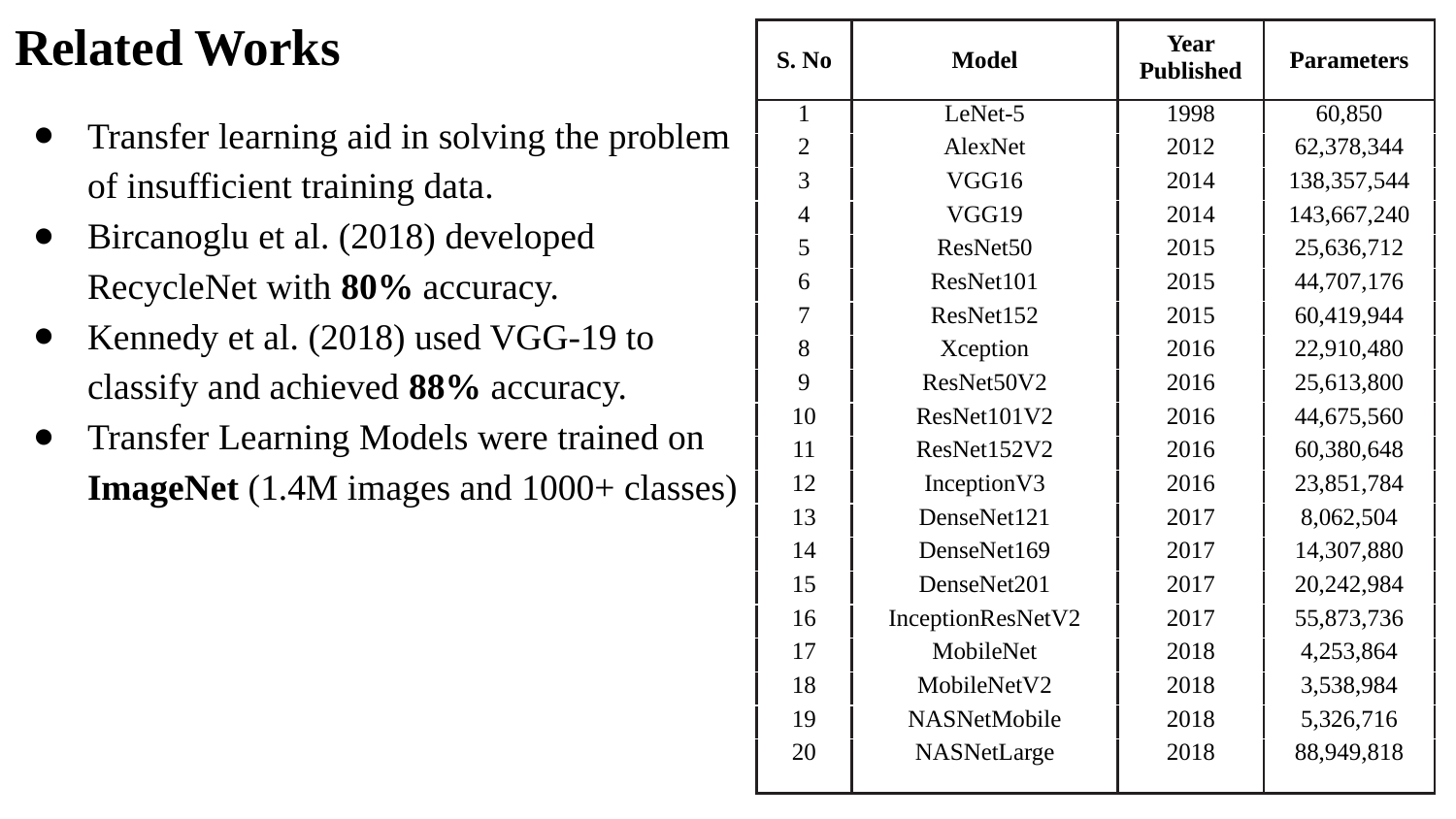

# Related Works
| S. No | Model | Year Published | Parameters |
| --- | --- | --- | --- |
| 1 | LeNet-5 | 1998 | 60,850 |
| 2 | AlexNet | 2012 | 62,378,344 |
| 3 | VGG16 | 2014 | 138,357,544 |
| 4 | VGG19 | 2014 | 143,667,240 |
| 5 | ResNet50 | 2015 | 25,636,712 |
| 6 | ResNet101 | 2015 | 44,707,176 |
| 7 | ResNet152 | 2015 | 60,419,944 |
| 8 | Xception | 2016 | 22,910,480 |
| 9 | ResNet50V2 | 2016 | 25,613,800 |
| 10 | ResNet101V2 | 2016 | 44,675,560 |
| 11 | ResNet152V2 | 2016 | 60,380,648 |
| 12 | InceptionV3 | 2016 | 23,851,784 |
| 13 | DenseNet121 | 2017 | 8,062,504 |
| 14 | DenseNet169 | 2017 | 14,307,880 |
| 15 | DenseNet201 | 2017 | 20,242,984 |
| 16 | InceptionResNetV2 | 2017 | 55,873,736 |
| 17 | MobileNet | 2018 | 4,253,864 |
| 18 | MobileNetV2 | 2018 | 3,538,984 |
| 19 | NASNetMobile | 2018 | 5,326,716 |
| 20 | NASNetLarge | 2018 | 88,949,818 |
Transfer learning aid in solving the problem of insufficient training data.
Bircanoglu et al. (2018) developed RecycleNet with 80% accuracy.
Kennedy et al. (2018) used VGG-19 to classify and achieved 88% accuracy.
Transfer Learning Models were trained on ImageNet (1.4M images and 1000+ classes)